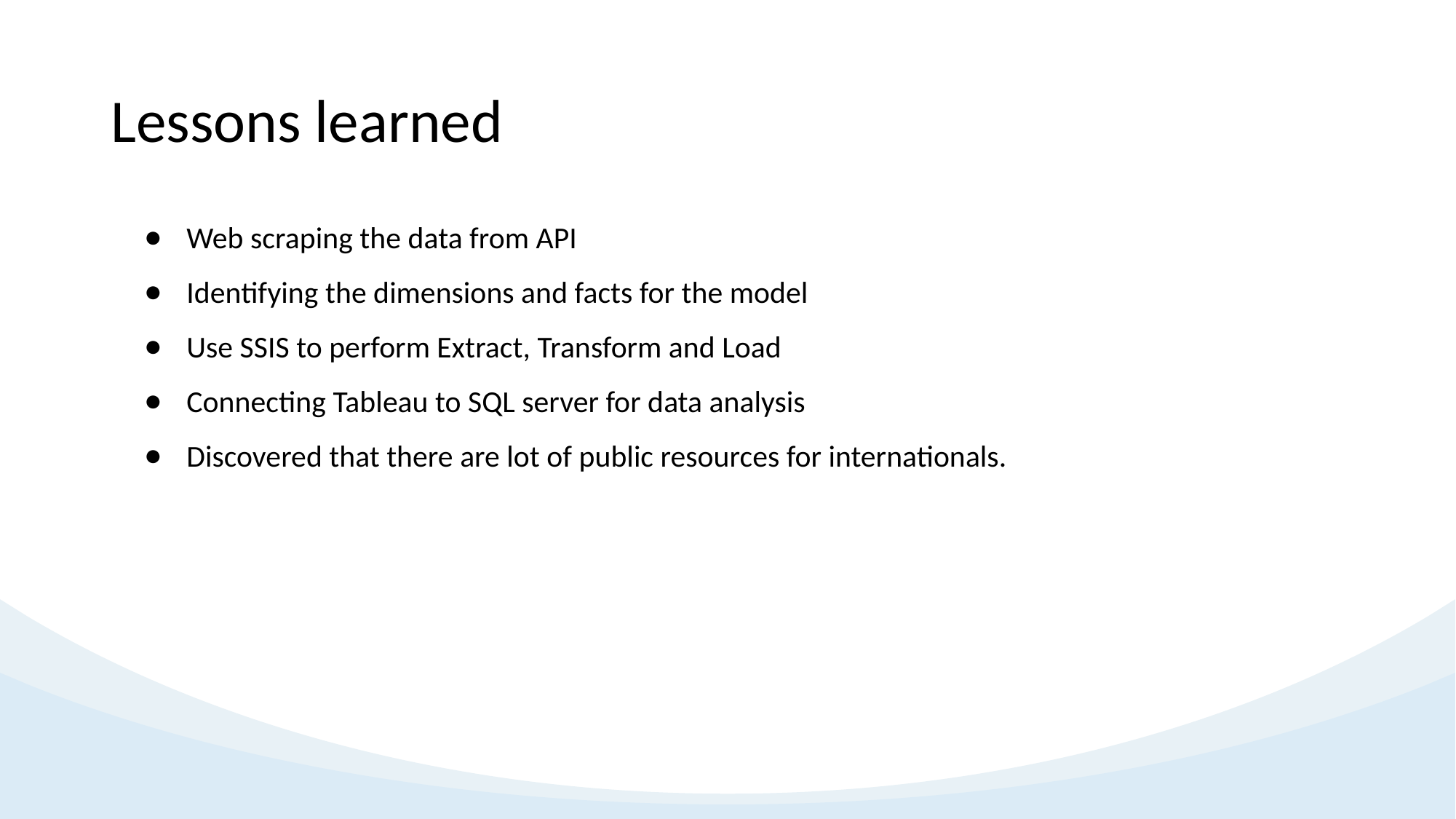

# Lessons learned
Web scraping the data from API
Identifying the dimensions and facts for the model
Use SSIS to perform Extract, Transform and Load
Connecting Tableau to SQL server for data analysis
Discovered that there are lot of public resources for internationals.